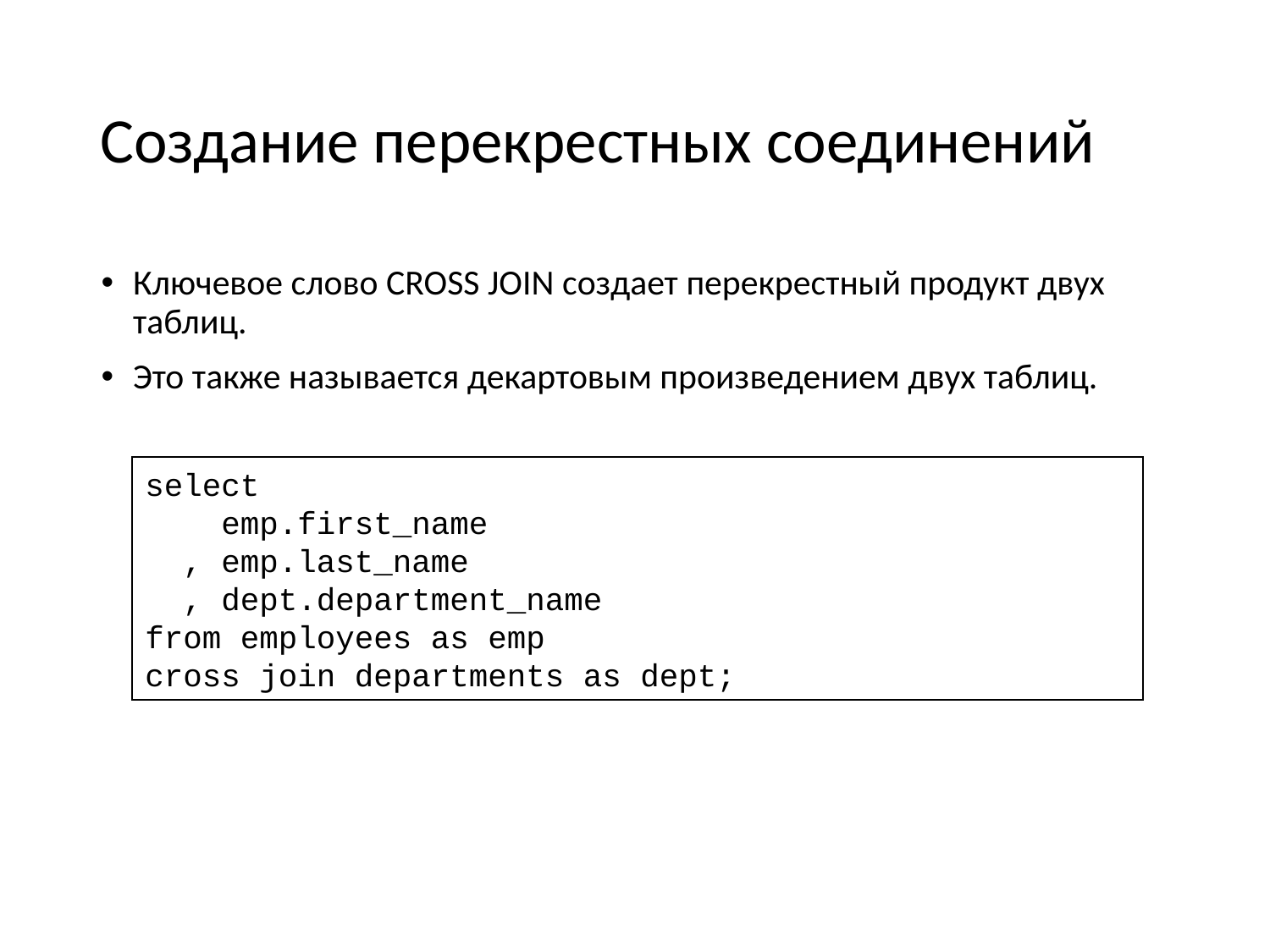

# Создание перекрестных соединений
Ключевое слово CROSS JOIN создает перекрестный продукт двух таблиц.
Это также называется декартовым произведением двух таблиц.
select
    emp.first_name
  , emp.last_name
  , dept.department_name
from employees as emp
cross join departments as dept;